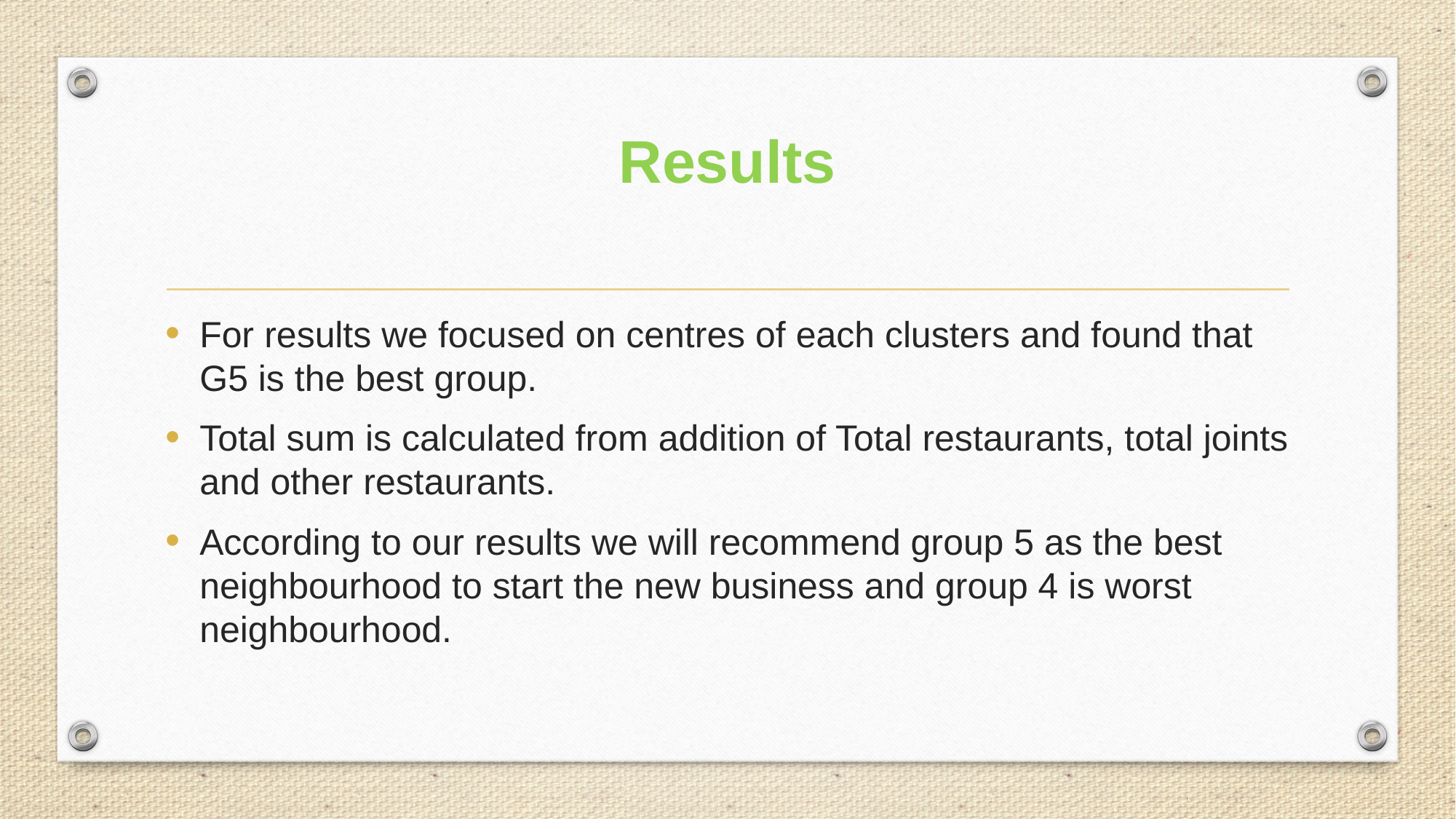

# Results
For results we focused on centres of each clusters and found that G5 is the best group.
Total sum is calculated from addition of Total restaurants, total joints and other restaurants.
According to our results we will recommend group 5 as the best neighbourhood to start the new business and group 4 is worst neighbourhood.